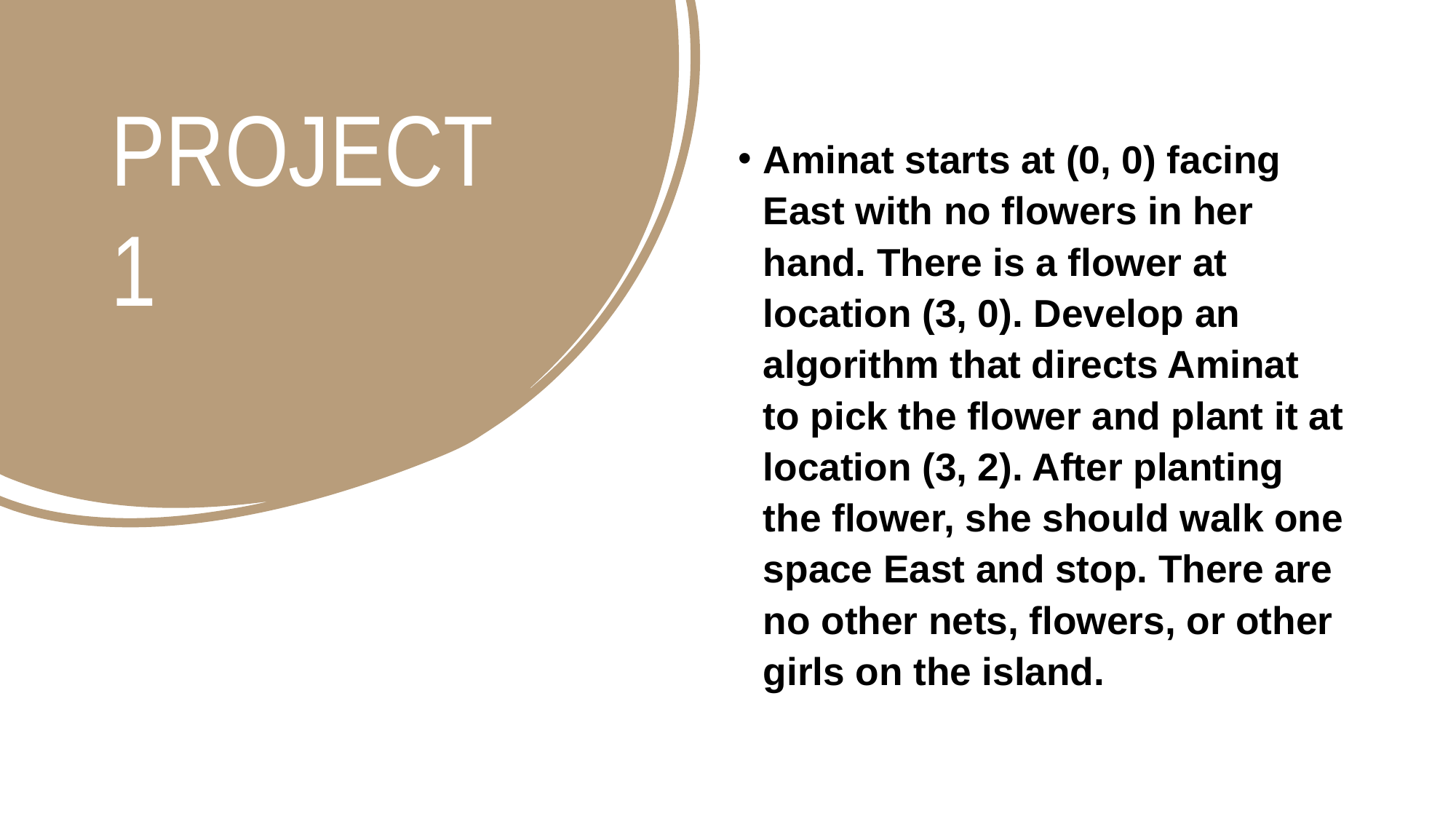

# PROJECT  1
Aminat starts at (0, 0) facing East with no flowers in her hand. There is a flower at location (3, 0). Develop an algorithm that directs Aminat to pick the flower and plant it at location (3, 2). After planting the flower, she should walk one space East and stop. There are no other nets, flowers, or other girls on the island.